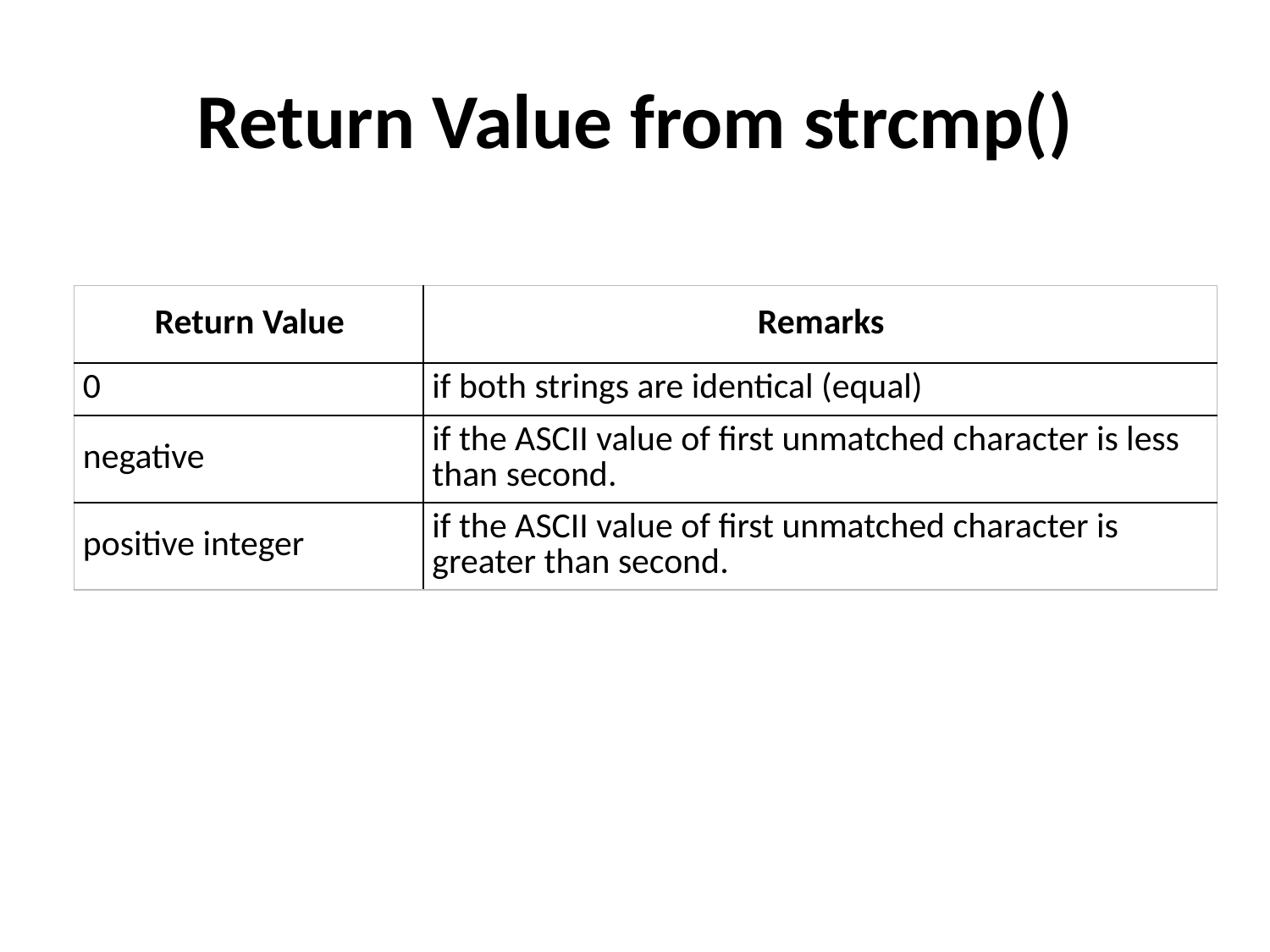

# Return Value from strcmp()
| Return Value | Remarks |
| --- | --- |
| 0 | if both strings are identical (equal) |
| negative | if the ASCII value of first unmatched character is less than second. |
| positive integer | if the ASCII value of first unmatched character is greater than second. |